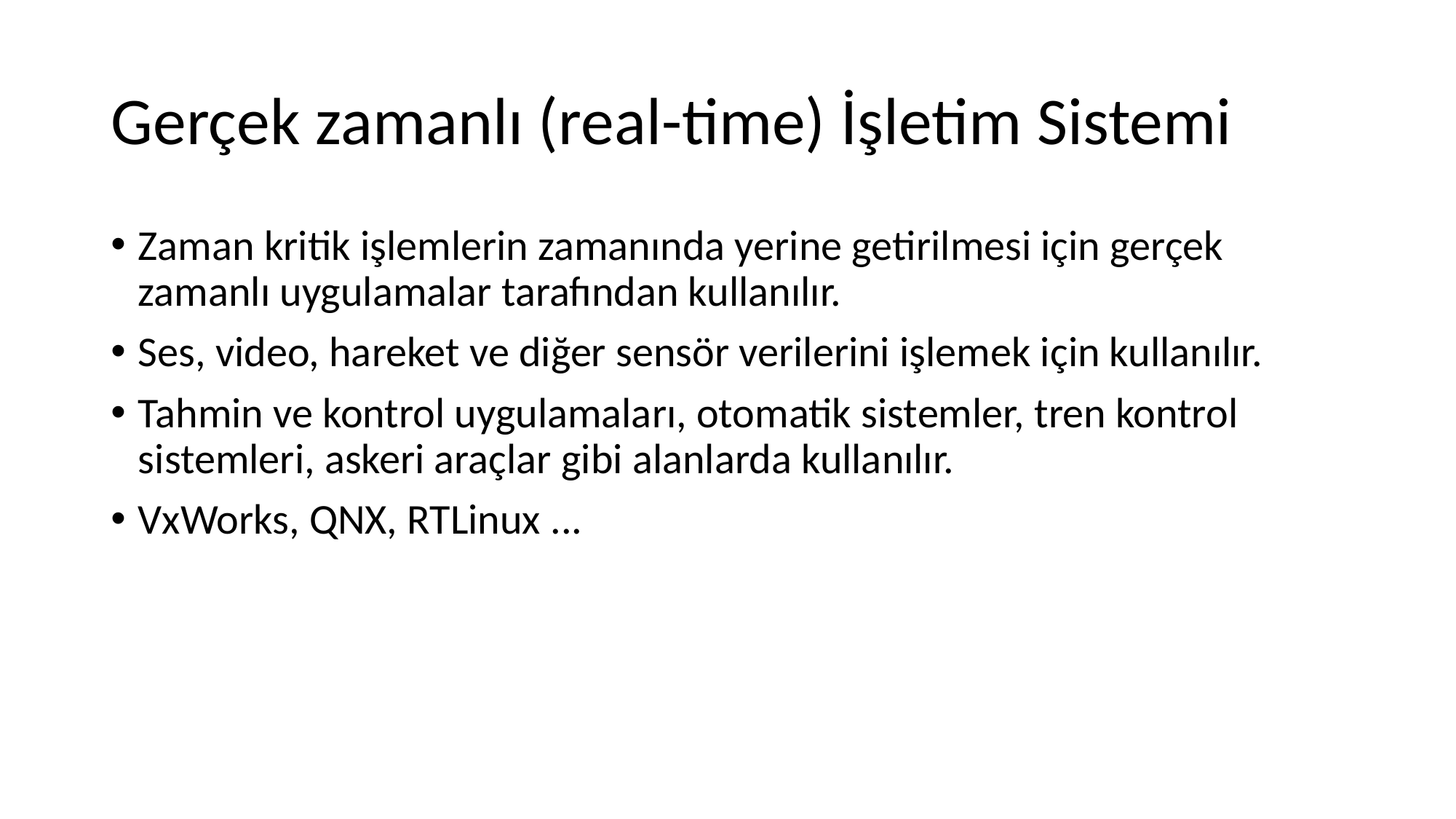

# Gerçek zamanlı (real-time) İşletim Sistemi
Zaman kritik işlemlerin zamanında yerine getirilmesi için gerçek zamanlı uygulamalar tarafından kullanılır.
Ses, video, hareket ve diğer sensör verilerini işlemek için kullanılır.
Tahmin ve kontrol uygulamaları, otomatik sistemler, tren kontrol sistemleri, askeri araçlar gibi alanlarda kullanılır.
VxWorks, QNX, RTLinux ...